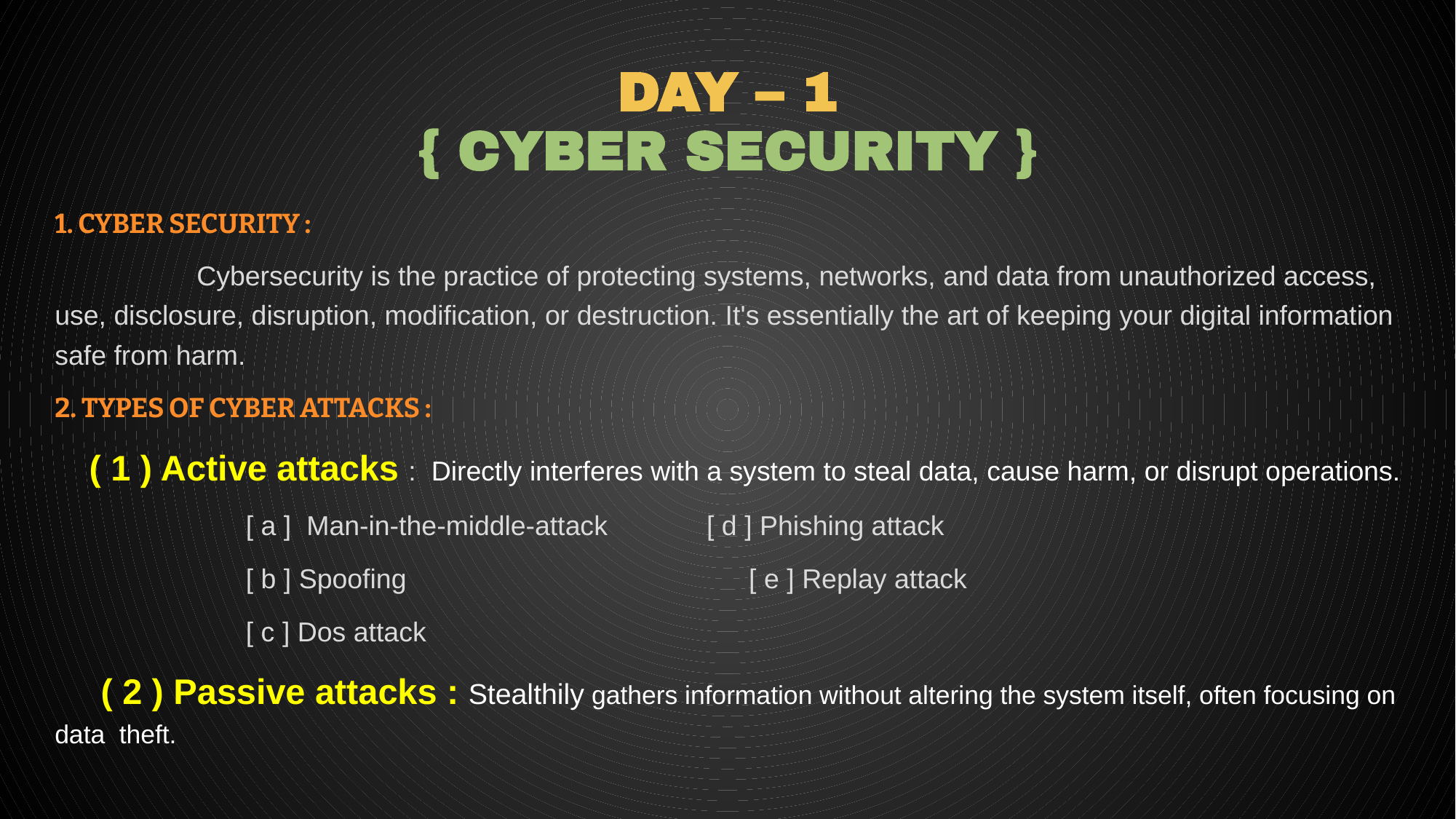

# DAY – 1 { CYBER SECURITY }
1. CYBER SECURITY :
                          Cybersecurity is the practice of protecting systems, networks, and data from unauthorized access, use, disclosure, disruption, modification, or destruction. It's essentially the art of keeping your digital information safe from harm.
2. TYPES OF CYBER ATTACKS :
       ( 1 ) Active attacks :  Directly interferes with a system to steal data, cause harm, or disrupt operations.
                         [ a ]  Man-in-the-middle-attack             [ d ] Phishing attack
                         [ b ] Spoofing                                             [ e ] Replay attack
                         [ c ] Dos attack
      ( 2 ) Passive attacks : Stealthily gathers information without altering the system itself, often focusing on data  theft.